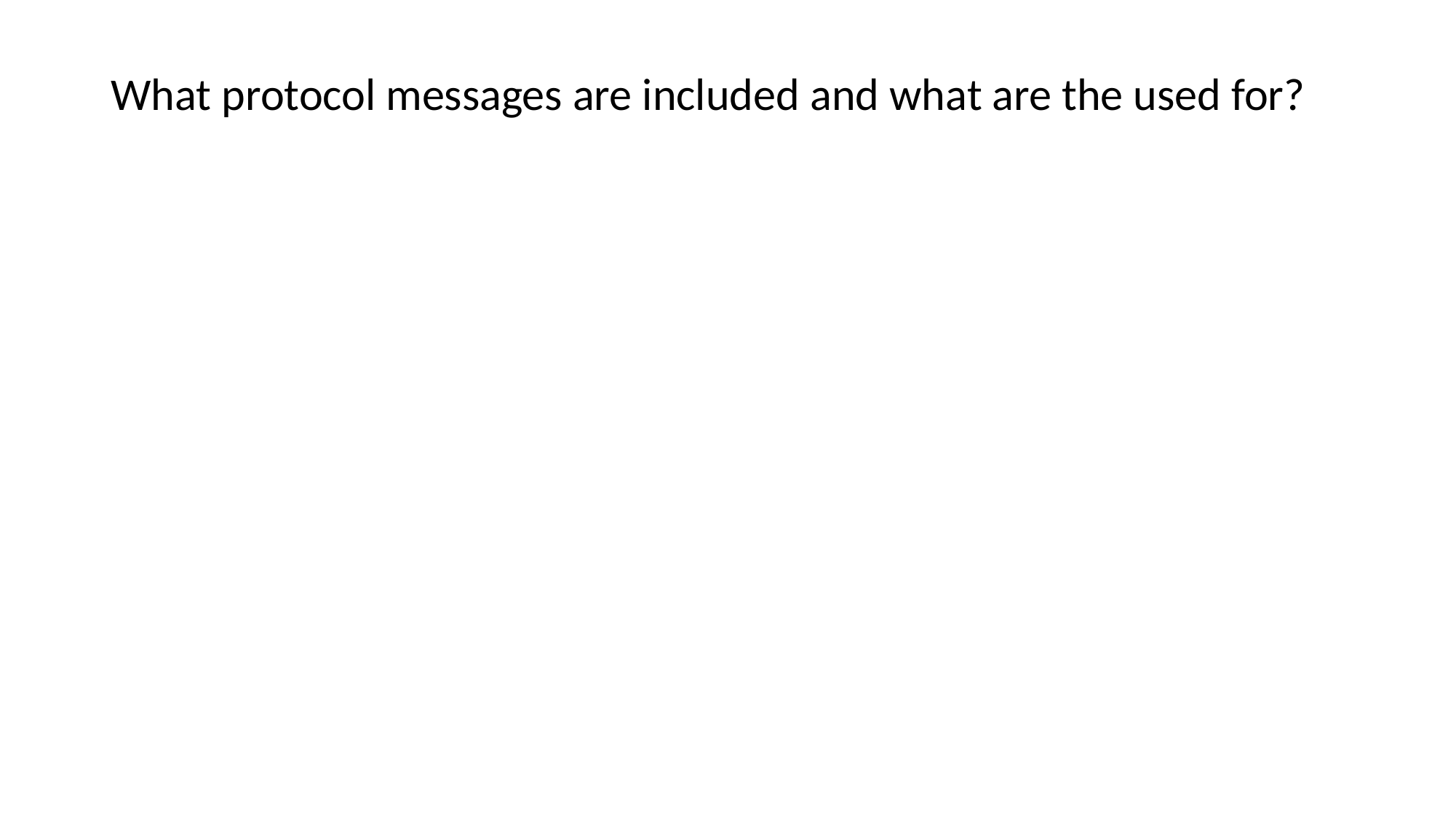

# What protocol messages are included and what are the used for?